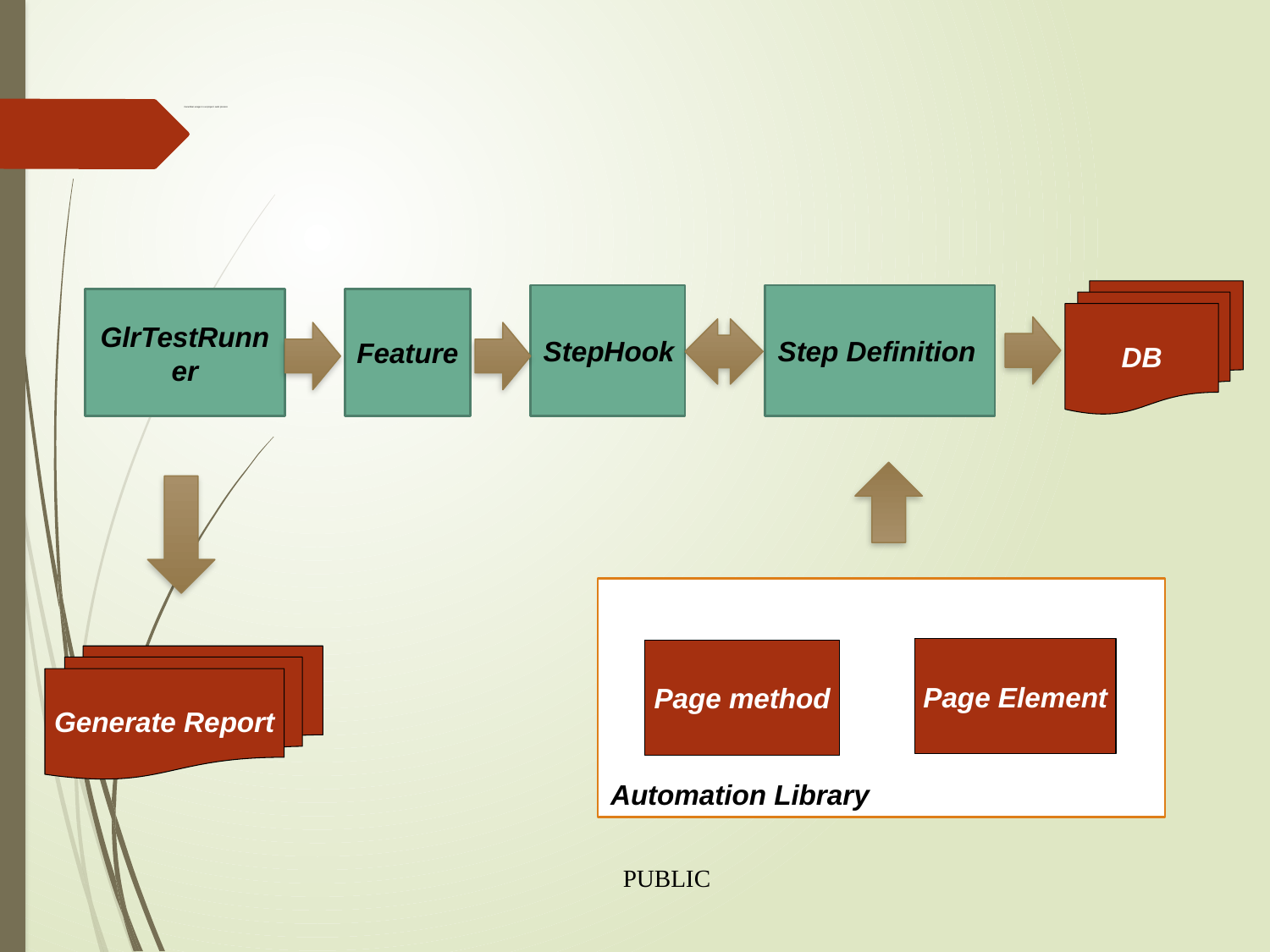

# Cucumber usage in our project- work process
DB
Step Definition
StepHook
GlrTestRunner
Feature

Automation Library
Page Element
Page method
Generate Report
PUBLIC